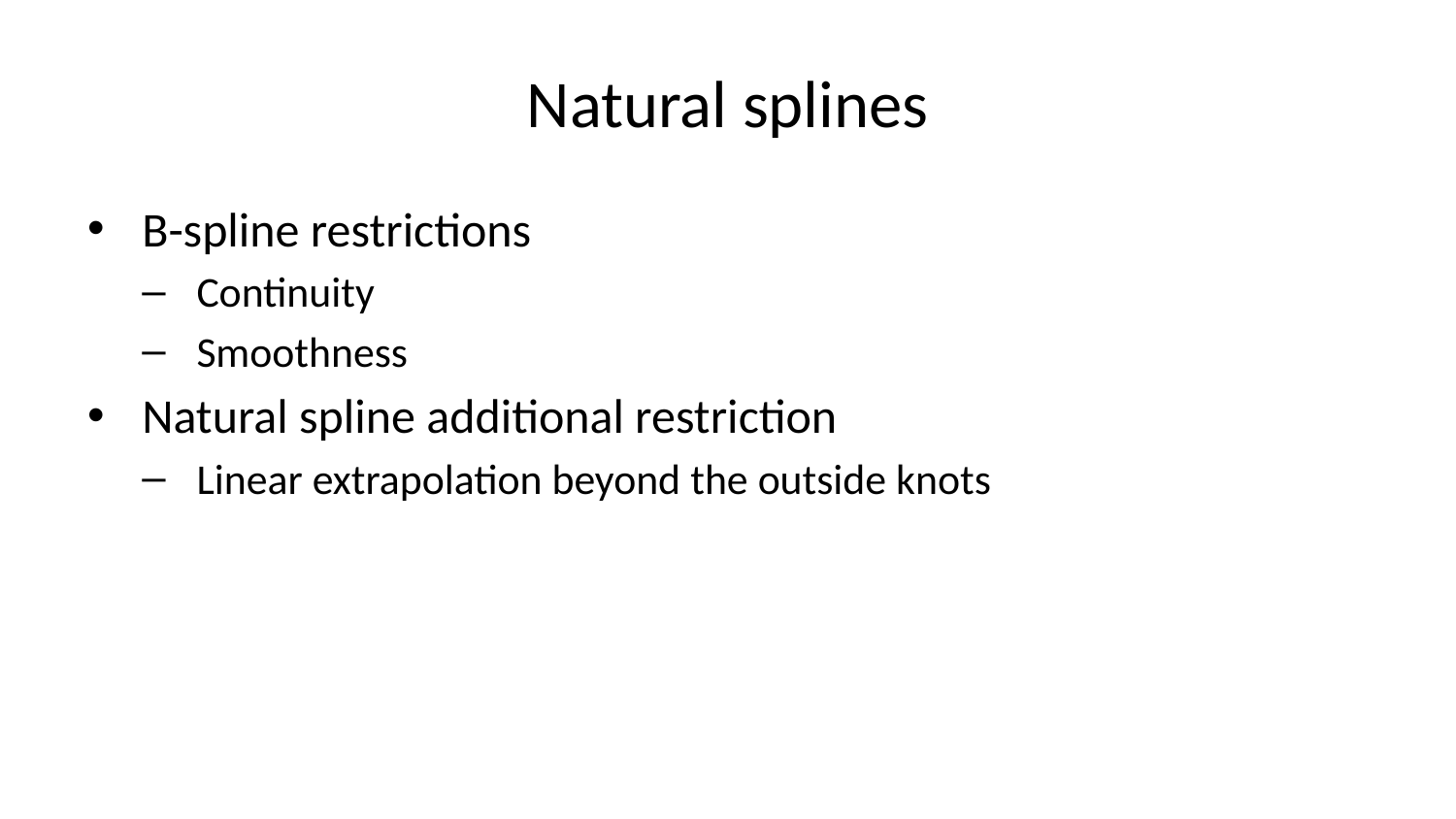

# Natural splines
B-spline restrictions
Continuity
Smoothness
Natural spline additional restriction
Linear extrapolation beyond the outside knots